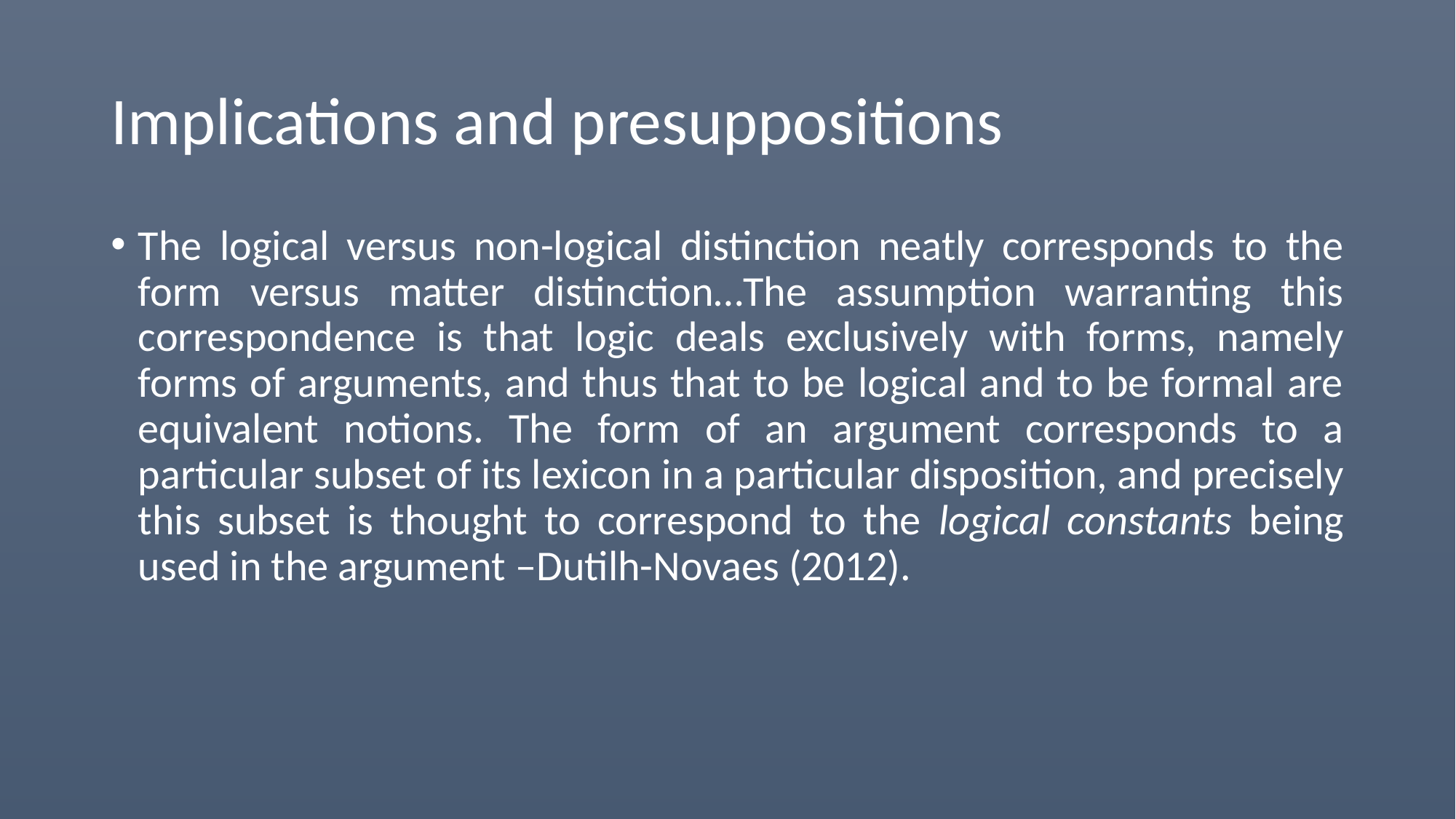

# Implications and presuppositions
The logical versus non-logical distinction neatly corresponds to the form versus matter distinction…The assumption warranting this correspondence is that logic deals exclusively with forms, namely forms of arguments, and thus that to be logical and to be formal are equivalent notions. The form of an argument corresponds to a particular subset of its lexicon in a particular disposition, and precisely this subset is thought to correspond to the logical constants being used in the argument –Dutilh-Novaes (2012).